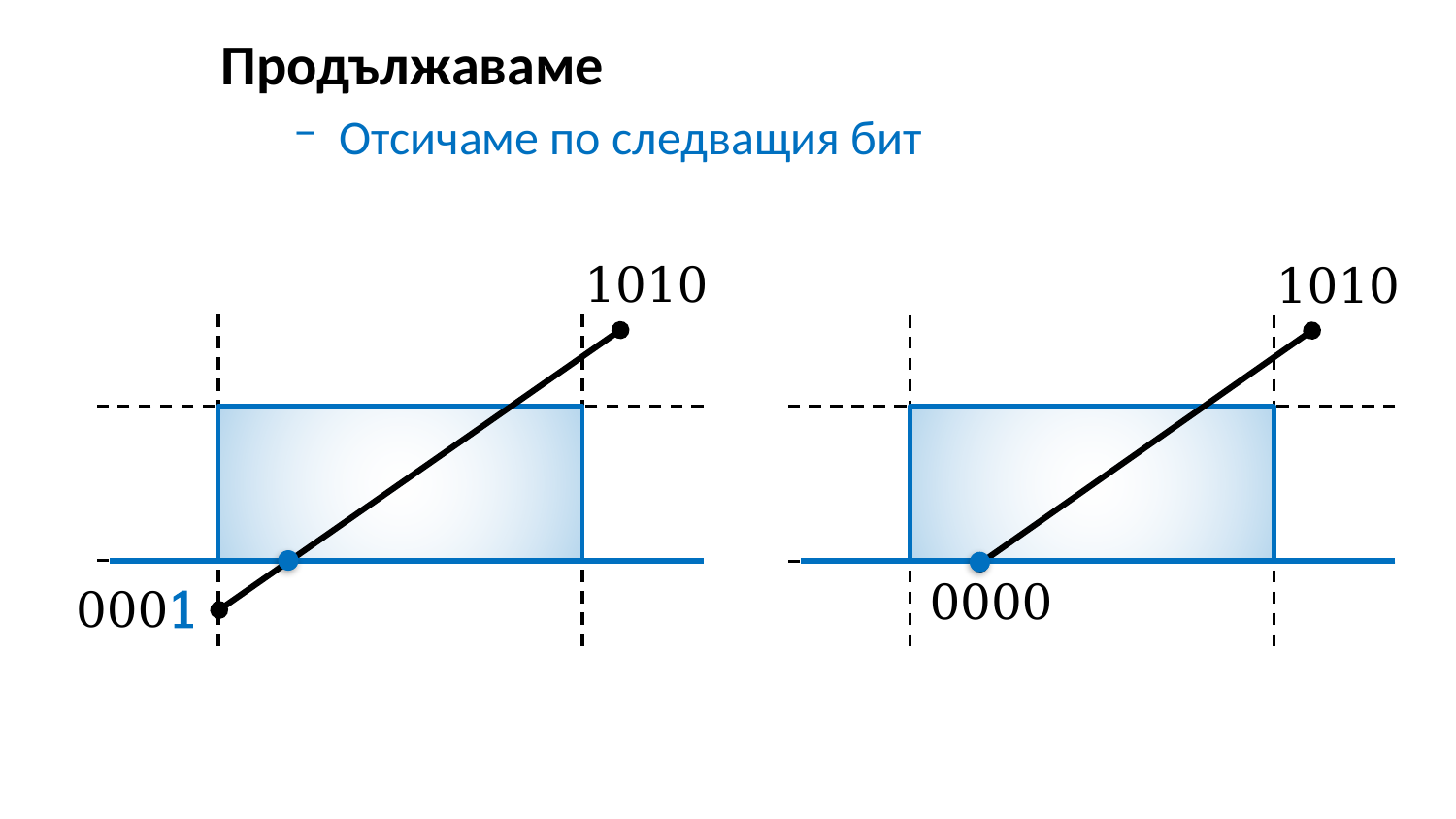

Продължаваме
Отсичаме по следващия бит

1010
1010

0000
0001